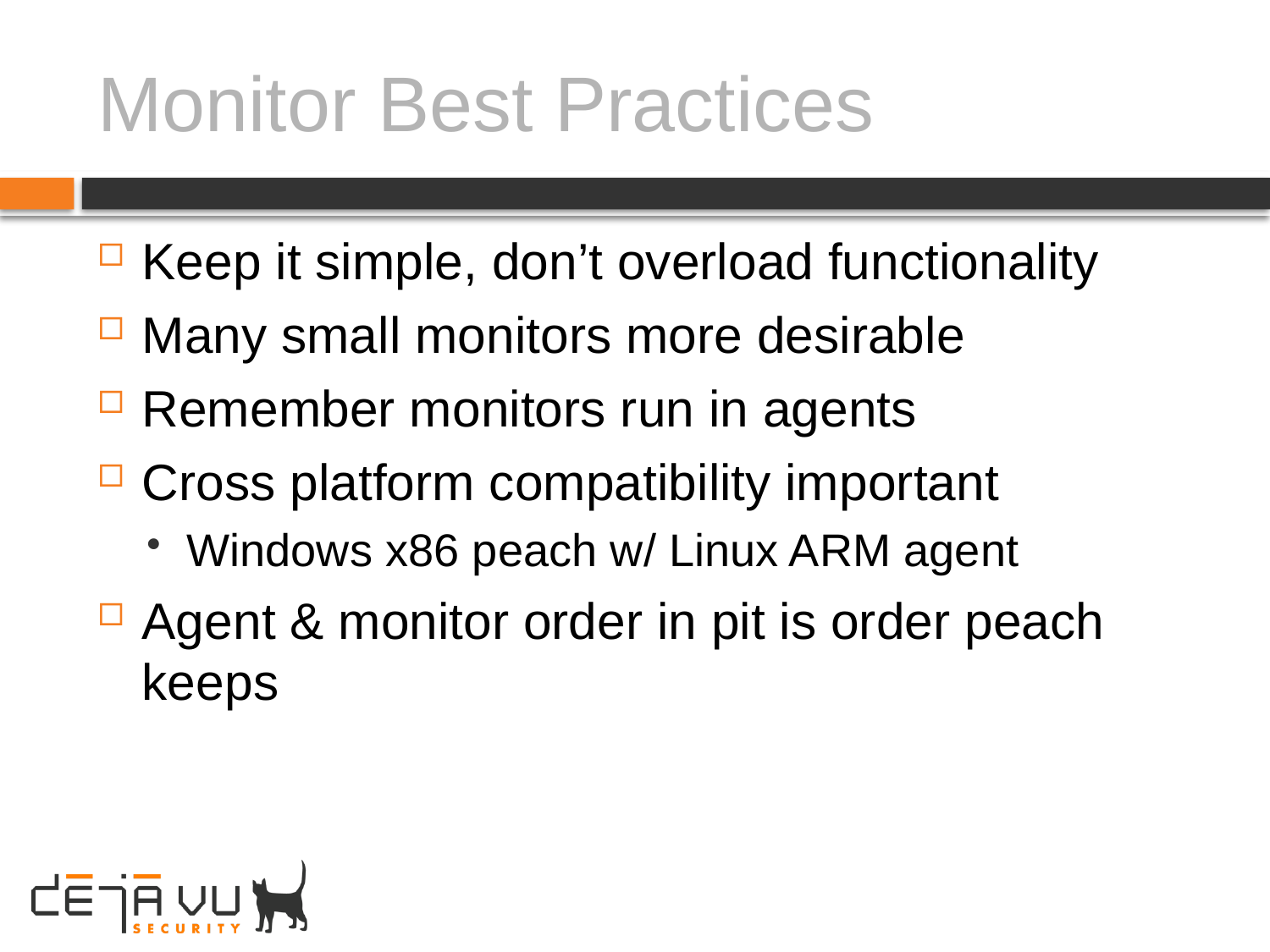

# Monitor Best Practices
Keep it simple, don’t overload functionality
Many small monitors more desirable
Remember monitors run in agents
Cross platform compatibility important
Windows x86 peach w/ Linux ARM agent
Agent & monitor order in pit is order peach keeps